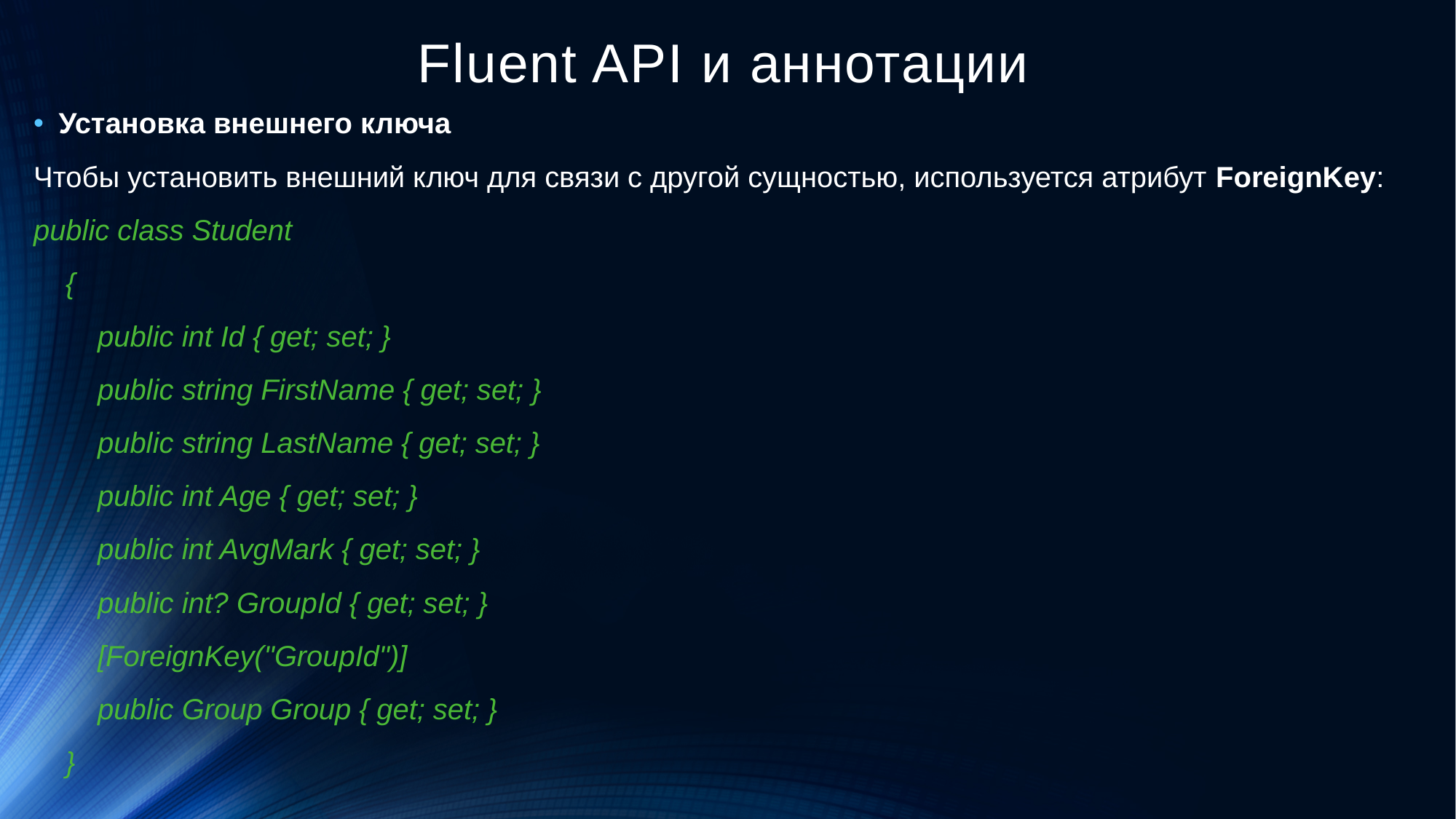

# Fluent API и аннотации
Установка внешнего ключа
Чтобы установить внешний ключ для связи с другой сущностью, используется атрибут ForeignKey:
public class Student
    {
        public int Id { get; set; }
        public string FirstName { get; set; }
        public string LastName { get; set; }
        public int Age { get; set; }
        public int AvgMark { get; set; }
        public int? GroupId { get; set; }
        [ForeignKey("GroupId")]
        public Group Group { get; set; }
    }